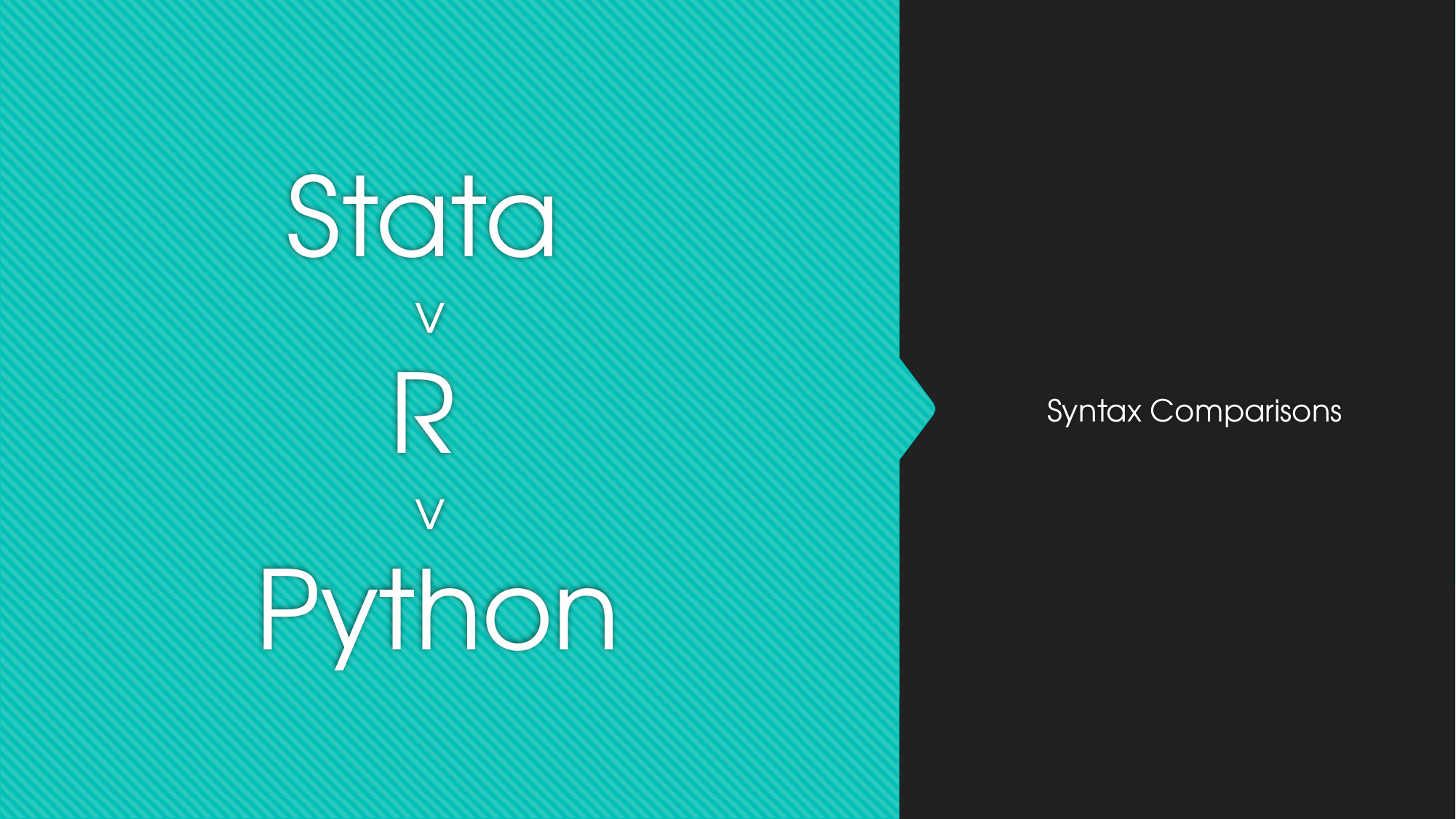

# Stata v R v Python
Syntax Comparisons